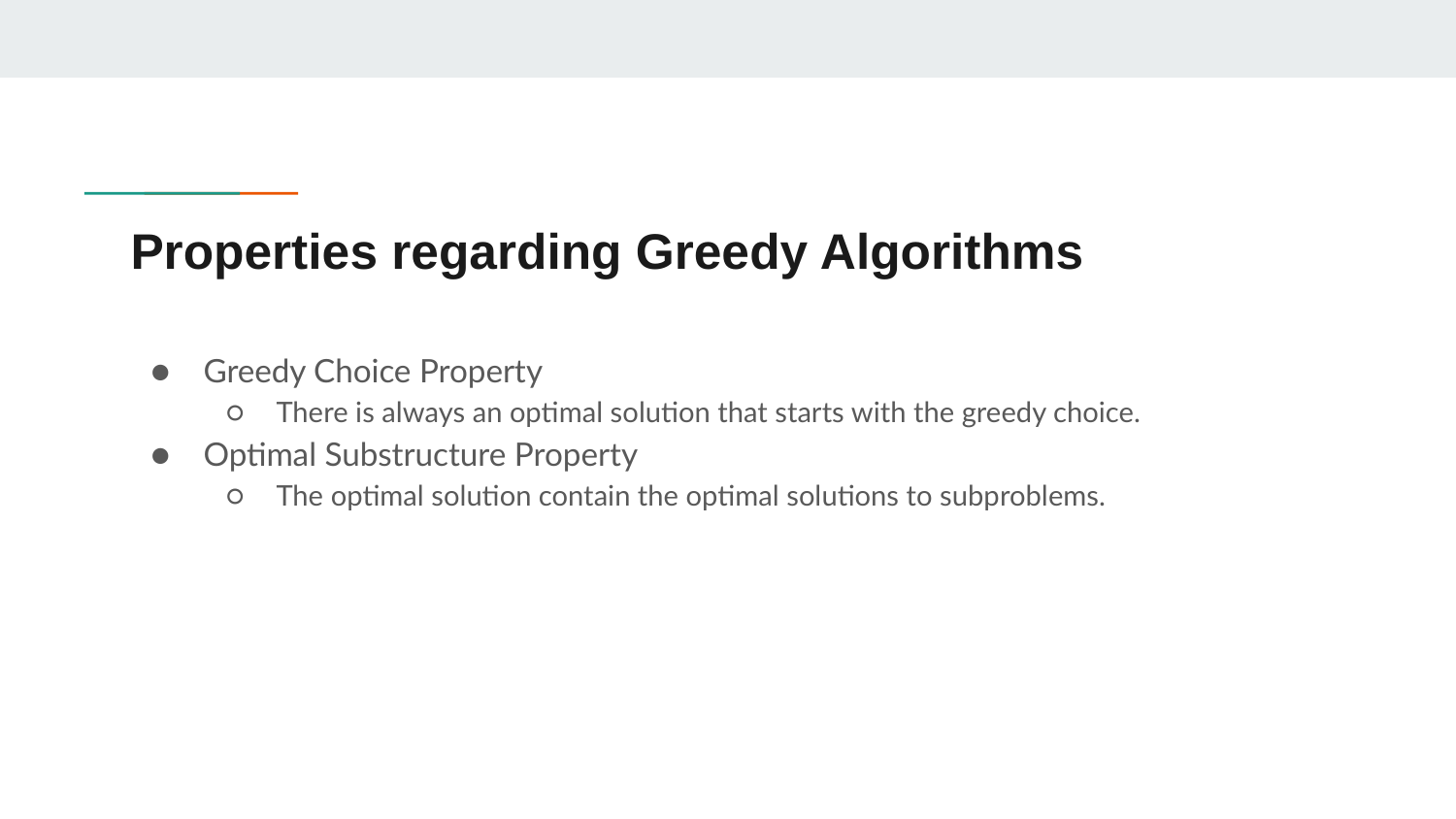

# Properties regarding Greedy Algorithms
Greedy Choice Property
There is always an optimal solution that starts with the greedy choice.
Optimal Substructure Property
The optimal solution contain the optimal solutions to subproblems.